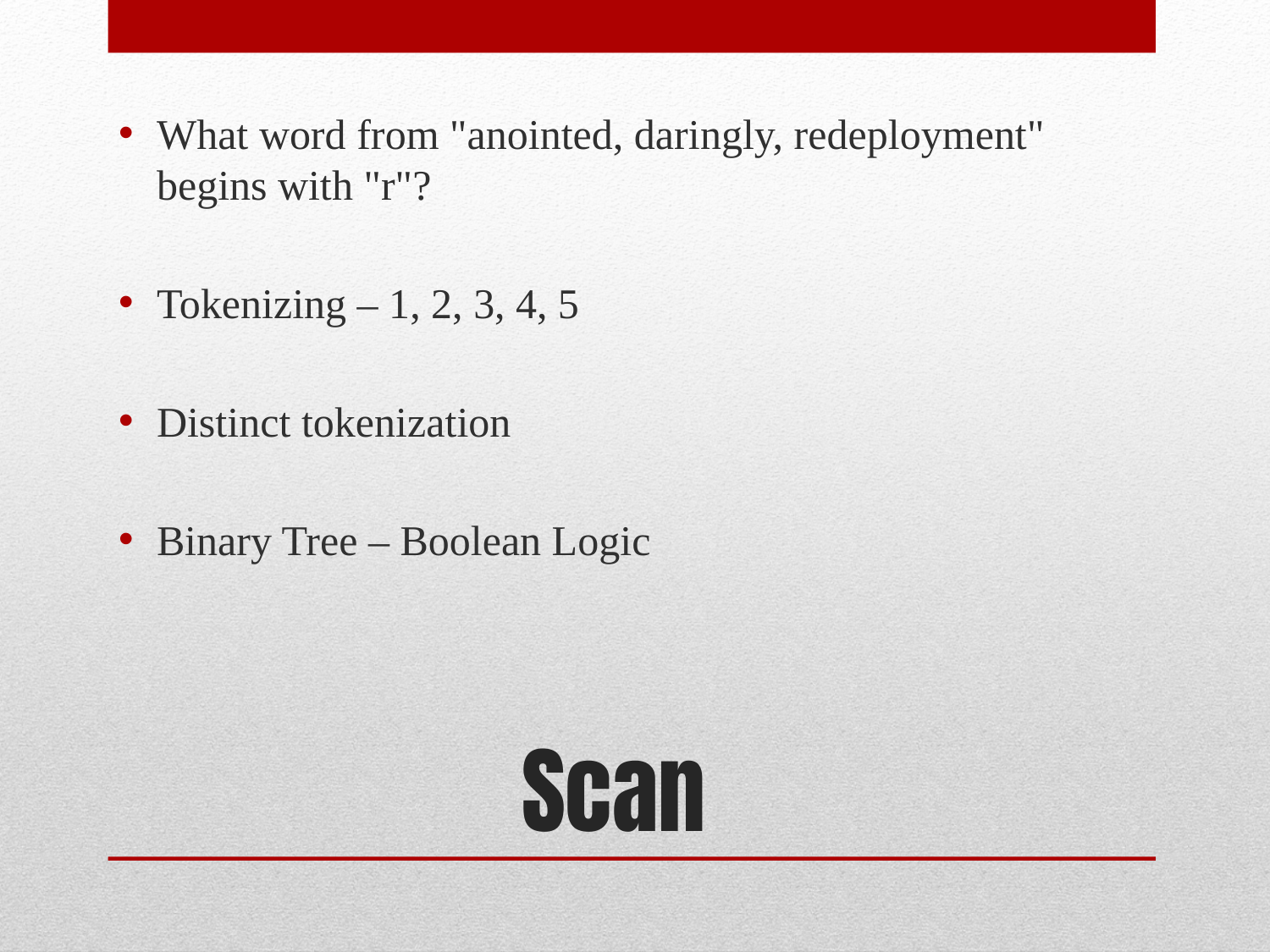

What word from "anointed, daringly, redeployment" begins with "r"?

Tokenizing – 1, 2, 3, 4, 5

Distinct tokenization

Binary Tree – Boolean Logic

# Scan